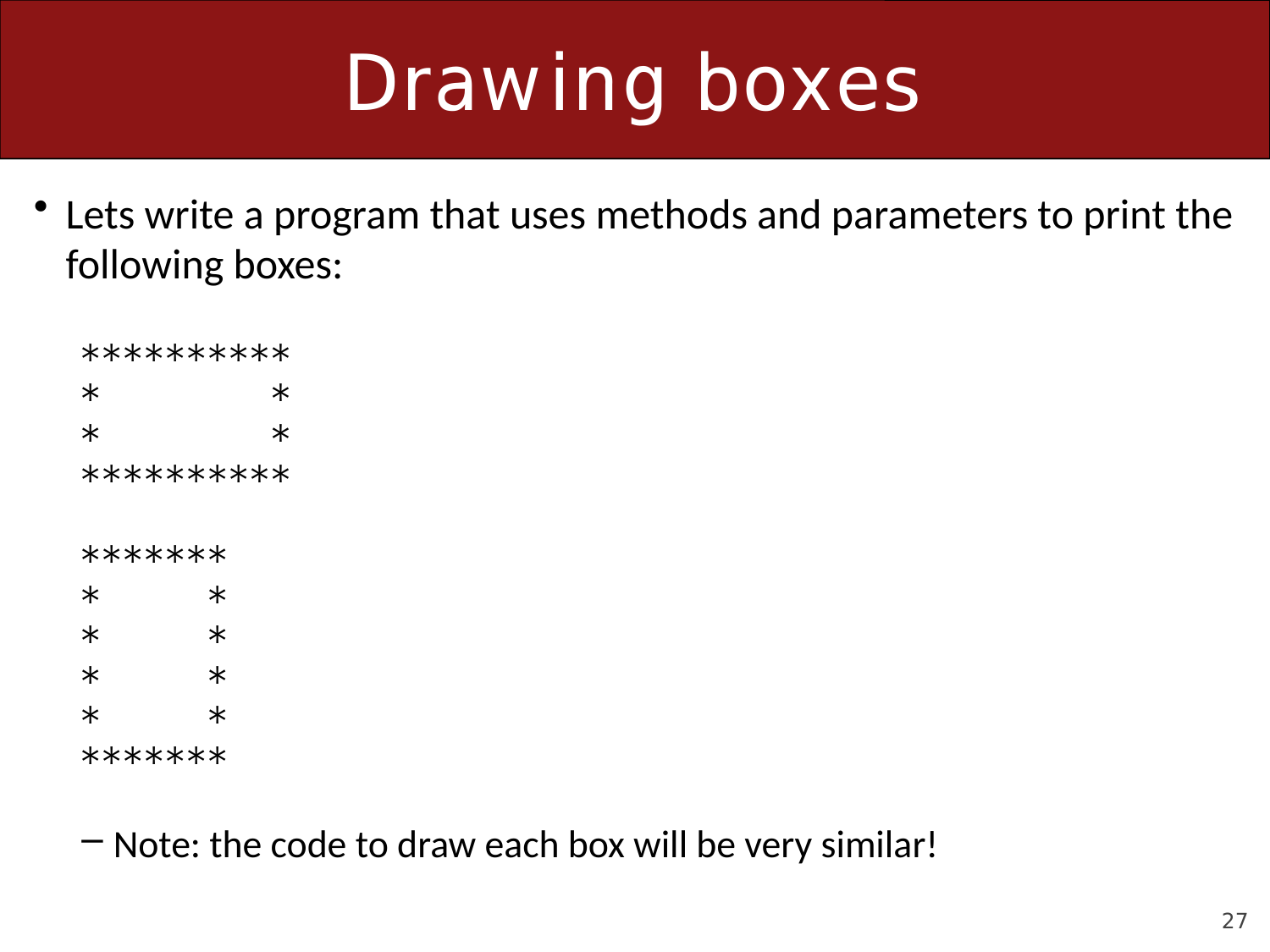

# Drawing boxes
Lets write a program that uses methods and parameters to print the following boxes:

**********
*        *
*        *
**********

*******
*     *
*     *
*     *
*     *
*******

Note: the code to draw each box will be very similar!